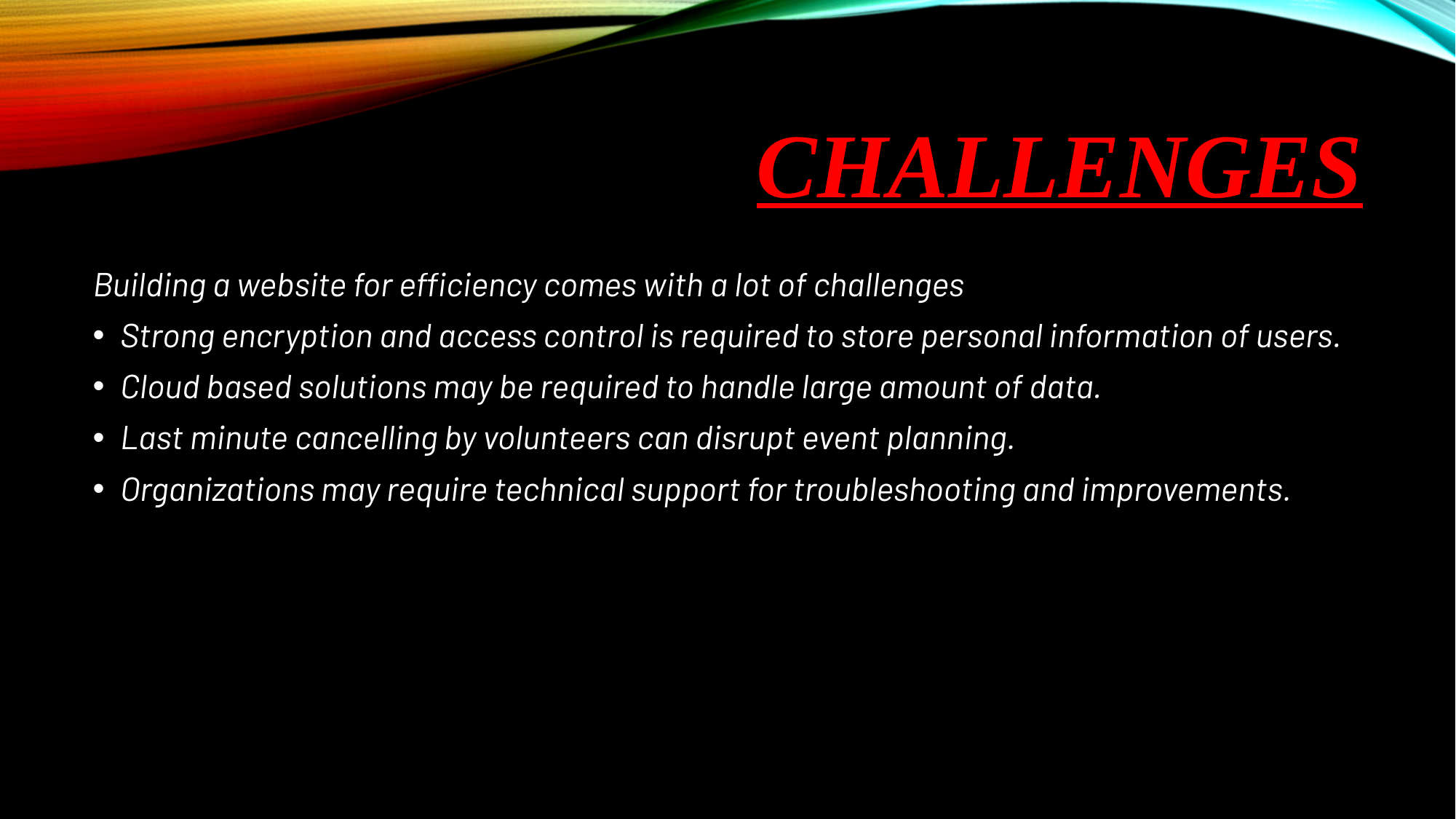

# CHALLENGES
Building a website for efficiency comes with a lot of challenges
Strong encryption and access control is required to store personal information of users.
Cloud based solutions may be required to handle large amount of data.
Last minute cancelling by volunteers can disrupt event planning.
Organizations may require technical support for troubleshooting and improvements.